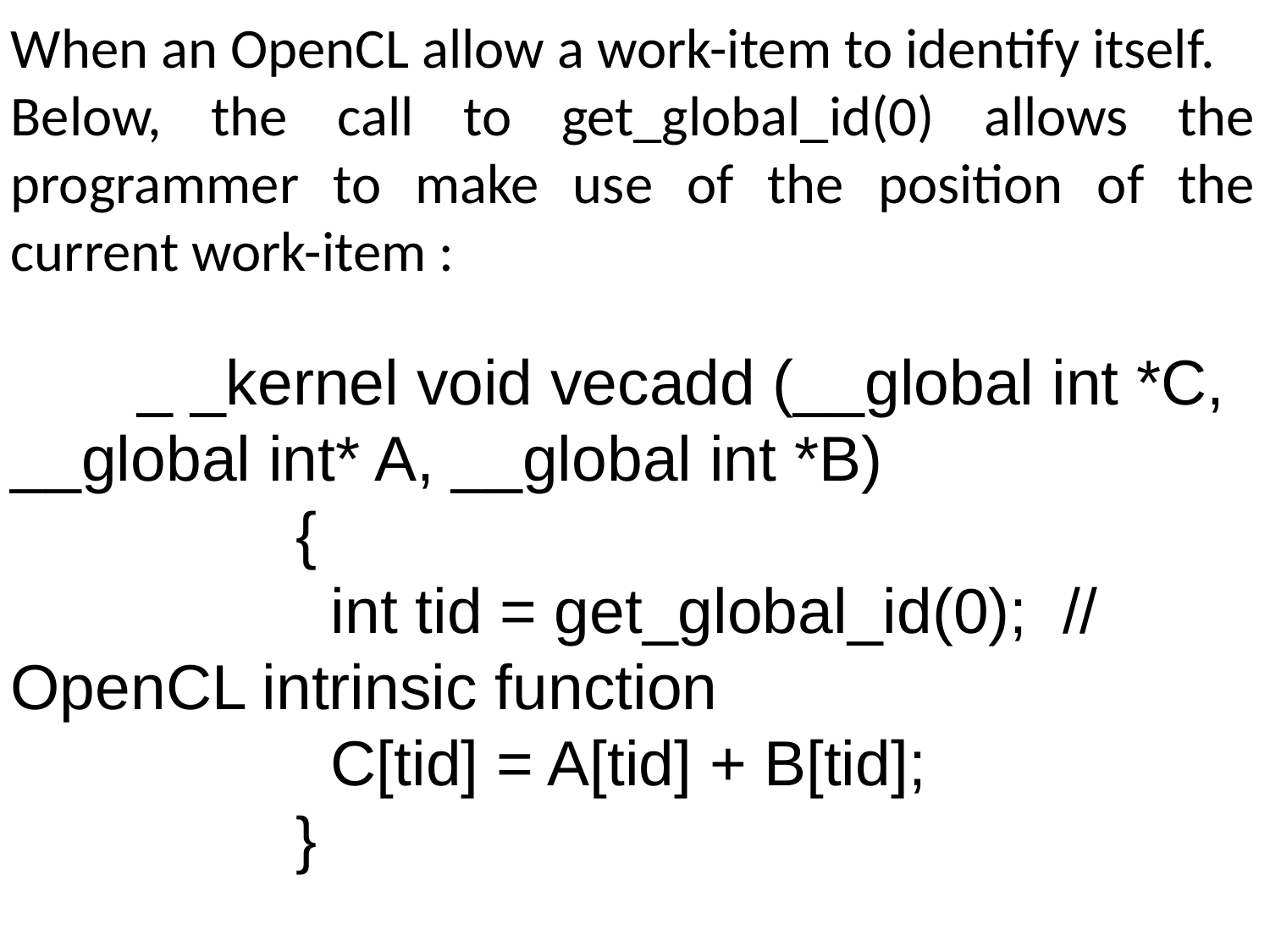

When an OpenCL allow a work-item to identify itself.
Below, the call to get_global_id(0) allows the programmer to make use of the position of the current work-item :

	_ _kernel void vecadd (__global int *C, __global int* A, __global int *B)
   	         {
      	           int tid = get_global_id(0);  // OpenCL intrinsic function
	           C[tid] = A[tid] + B[tid];
    	         }